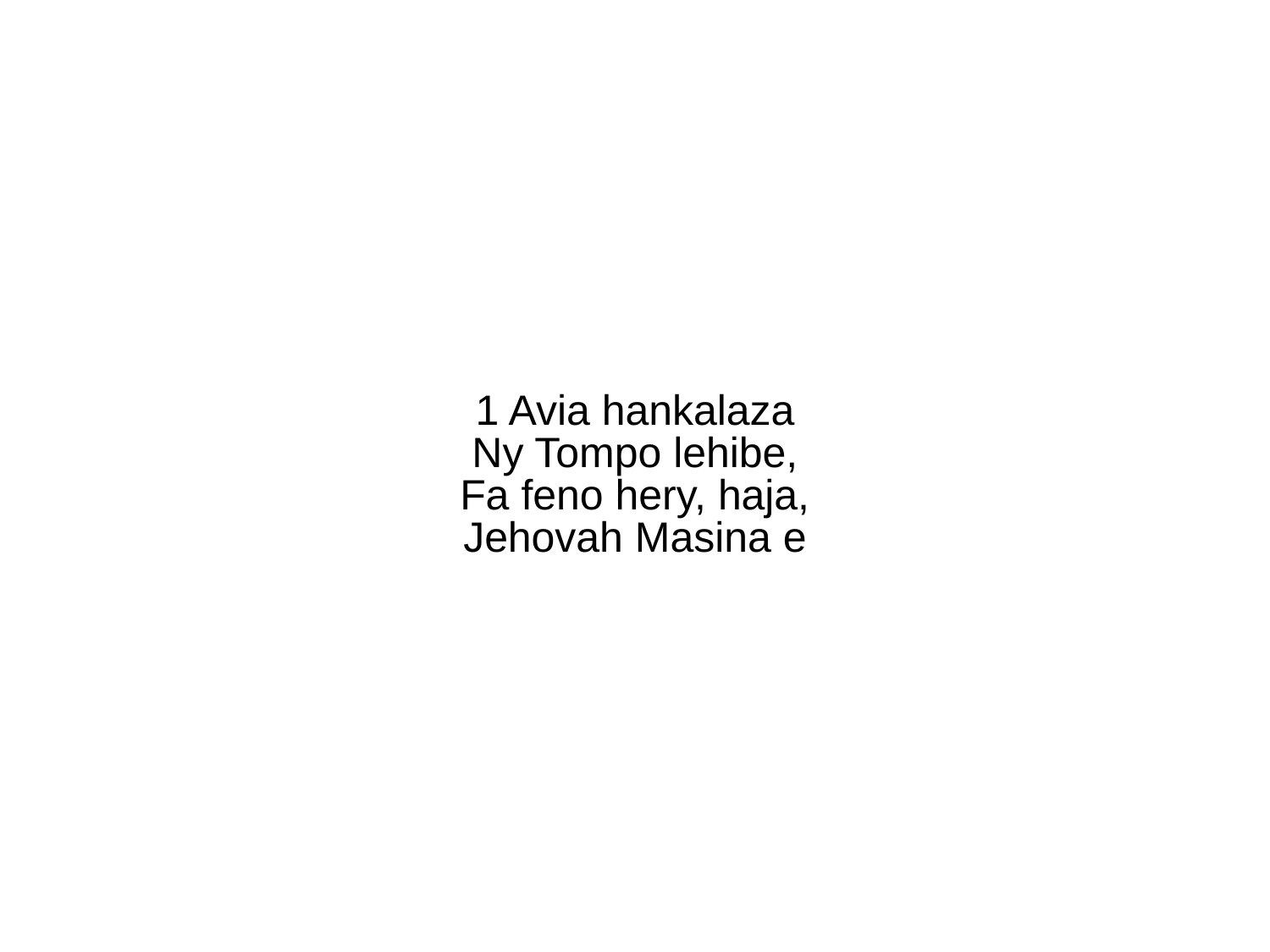

1 Avia hankalaza
Ny Tompo lehibe,
Fa feno hery, haja,
Jehovah Masina e